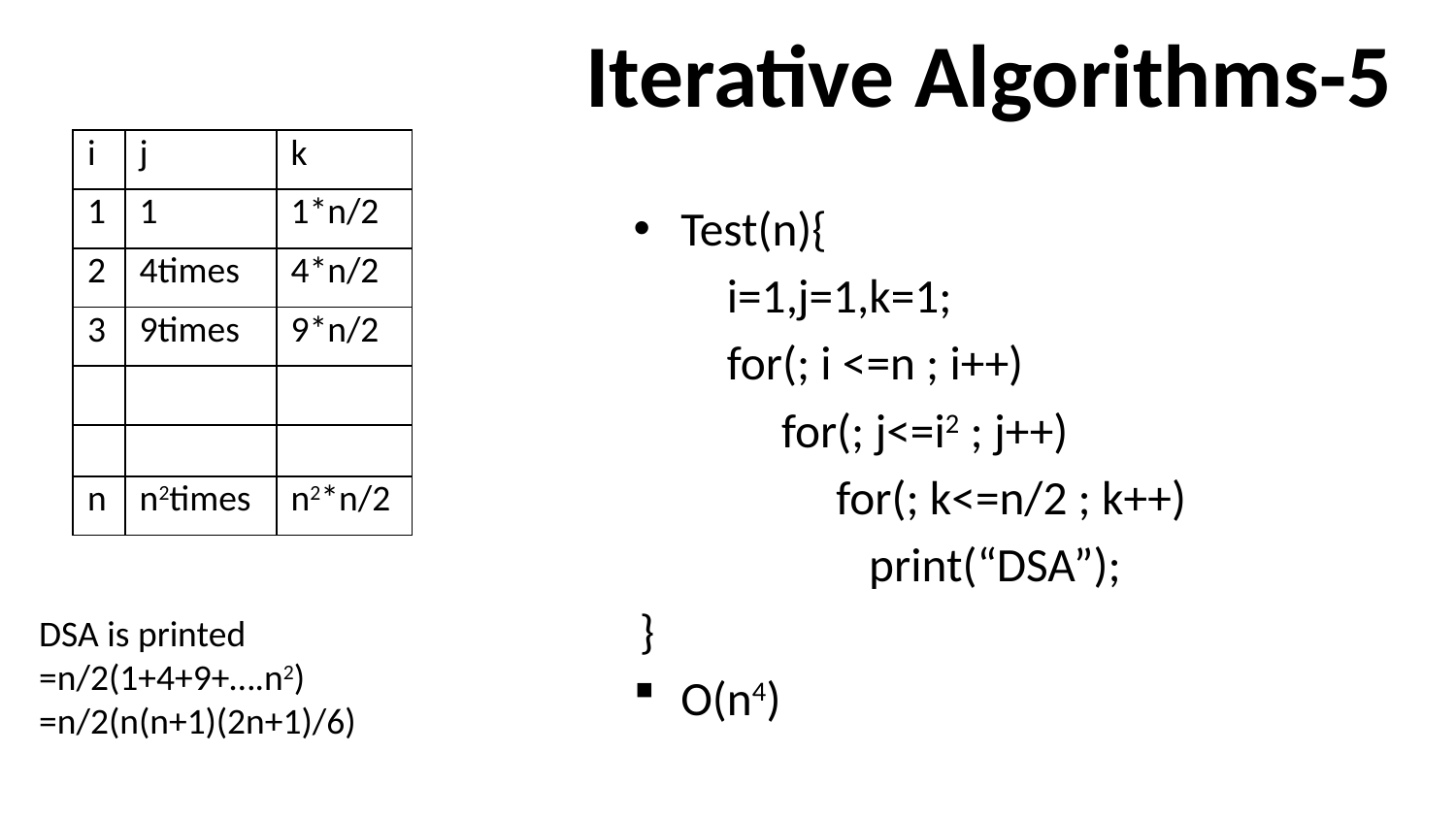

# Iterative Algorithms-5
| i | j | k |
| --- | --- | --- |
| 1 | 1 | 1\*n/2 |
| 2 | 4times | 4\*n/2 |
| 3 | 9times | 9\*n/2 |
|  |  |  |
|  |  |  |
| n | n2times | n2\*n/2 |
Test(n){
        i=1,j=1,k=1;
        for(; i <=n ; i++)
             for(; j<=i2 ; j++)
                  for(; k<=n/2 ; k++)
                     print(“DSA”);
}
O(n4)

DSA is printed
=n/2(1+4+9+….n2)
=n/2(n(n+1)(2n+1)/6)